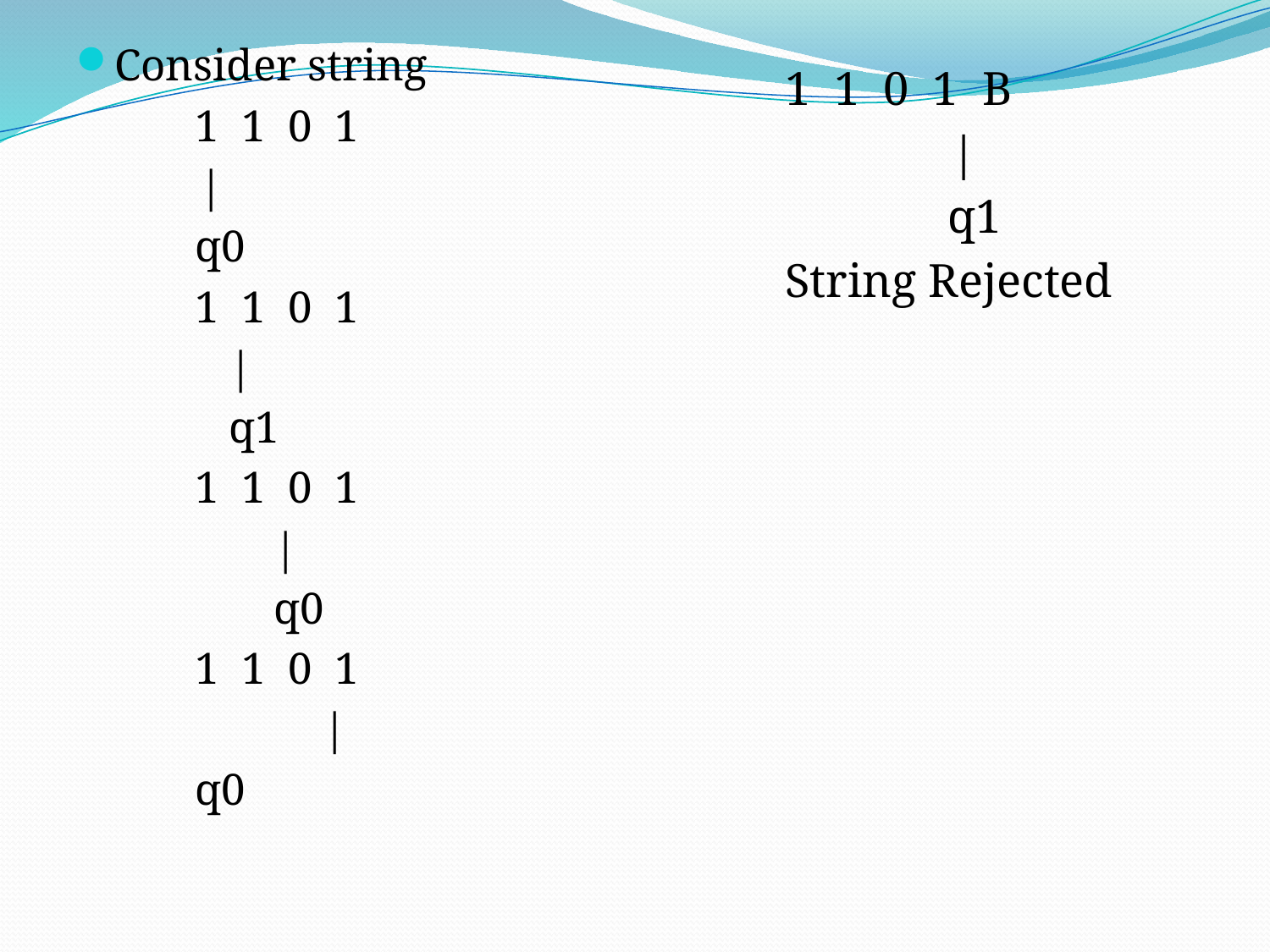

Consider string
	1  1  0  1
           |
	q0
	1  1  0  1
	   |
	   q1
	1  1  0  1
	       |
	       q0
	1  1  0  1
                      |
		q0

	1  1  0  1  B
	              |
		   q1
	String Rejected